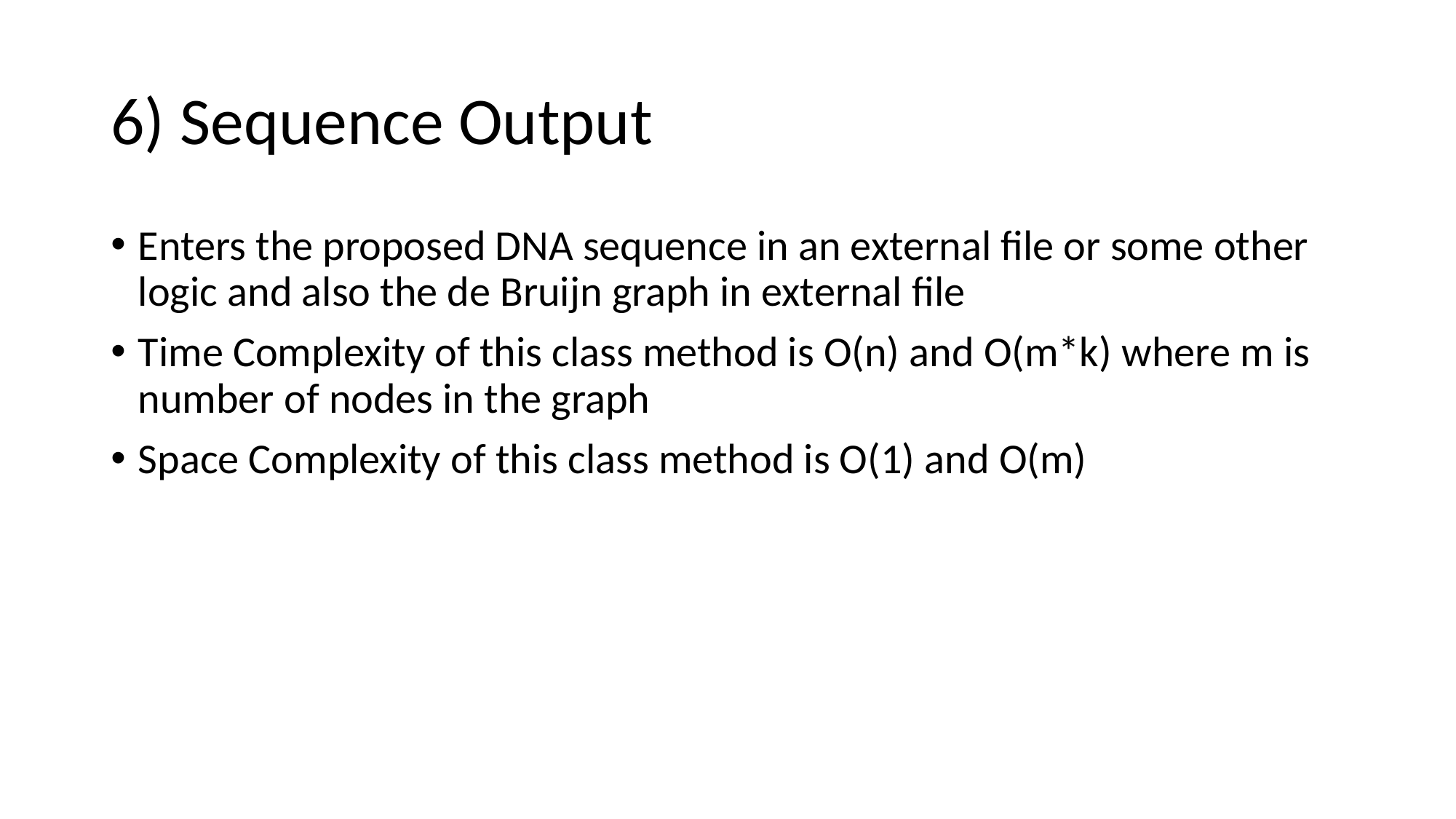

# 6) Sequence Output
Enters the proposed DNA sequence in an external file or some other logic and also the de Bruijn graph in external file
Time Complexity of this class method is O(n) and O(m*k) where m is number of nodes in the graph
Space Complexity of this class method is O(1) and O(m)